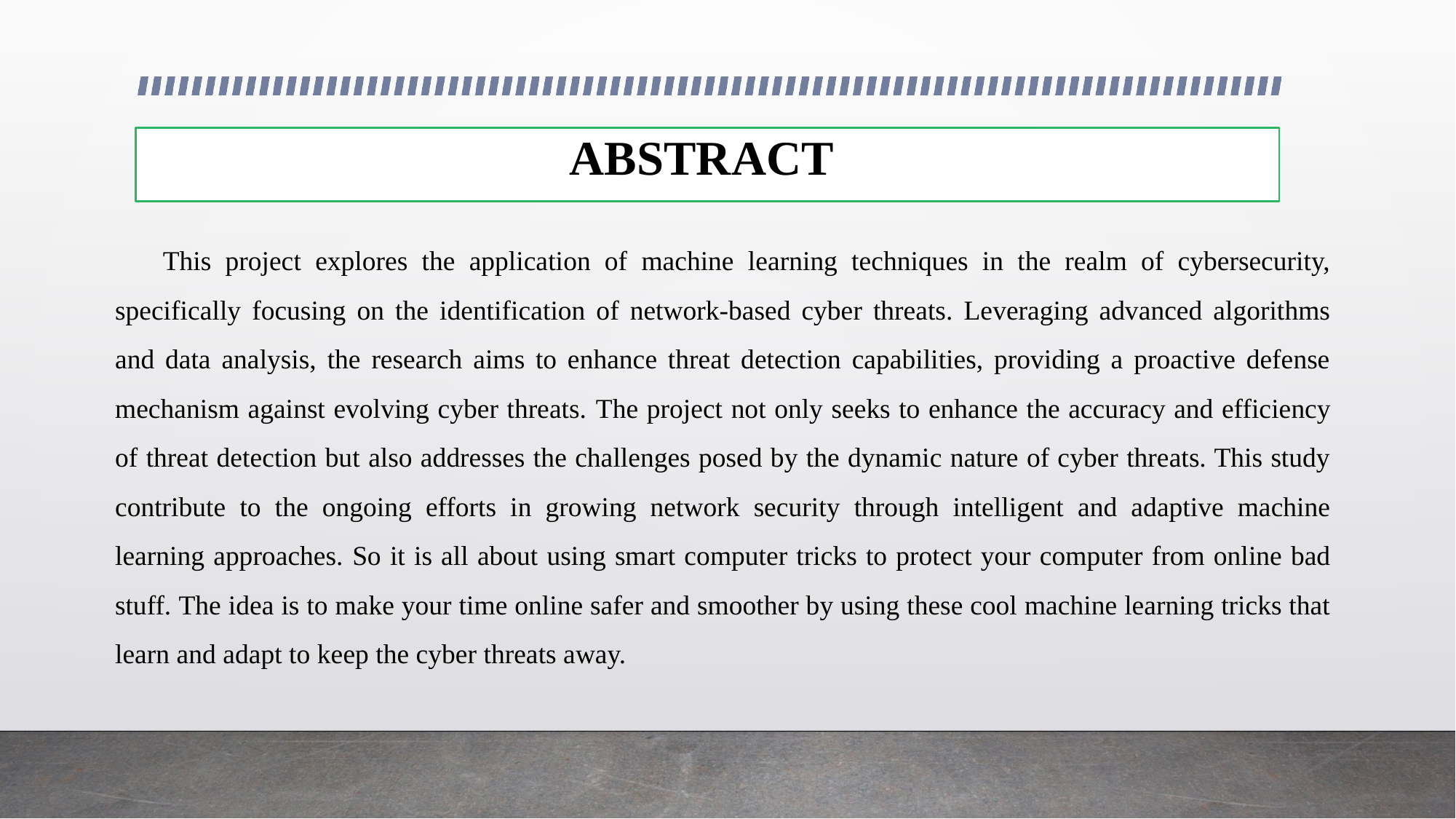

# ABSTRACT
This project explores the application of machine learning techniques in the realm of cybersecurity, specifically focusing on the identification of network-based cyber threats. Leveraging advanced algorithms and data analysis, the research aims to enhance threat detection capabilities, providing a proactive defense mechanism against evolving cyber threats. The project not only seeks to enhance the accuracy and efficiency of threat detection but also addresses the challenges posed by the dynamic nature of cyber threats. This study contribute to the ongoing efforts in growing network security through intelligent and adaptive machine learning approaches. So it is all about using smart computer tricks to protect your computer from online bad stuff. The idea is to make your time online safer and smoother by using these cool machine learning tricks that learn and adapt to keep the cyber threats away.